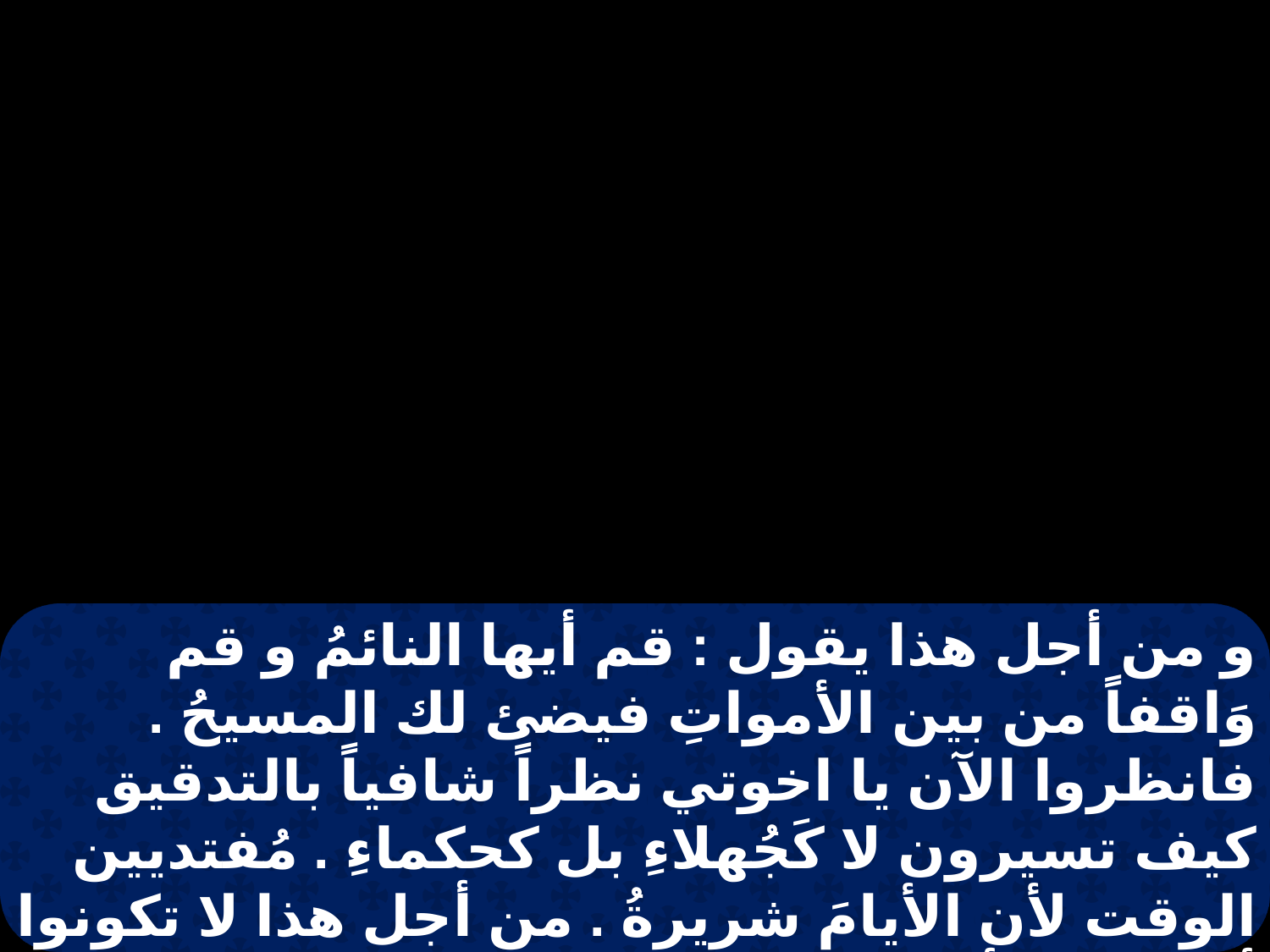

و من أجل هذا يقول : قم أيها النائمُ و قم وَاقفاً من بين الأمواتِ فيضئ لك المسيحُ . فانظروا الآن يا اخوتي نظراً شافياً بالتدقيق كيف تسيرون لا كَجُهلاءِ بل كحكماءِ . مُفتديين الوقت لأن الأيامَ شريرةُ . من أجل هذا لا تكونوا أغبياءَ بل أفهموا ما هى إرادة الربِّ و لا تسكروا بالخمر الذى فيه عدم الصحةِ بل كونوا كاملين بالروح .